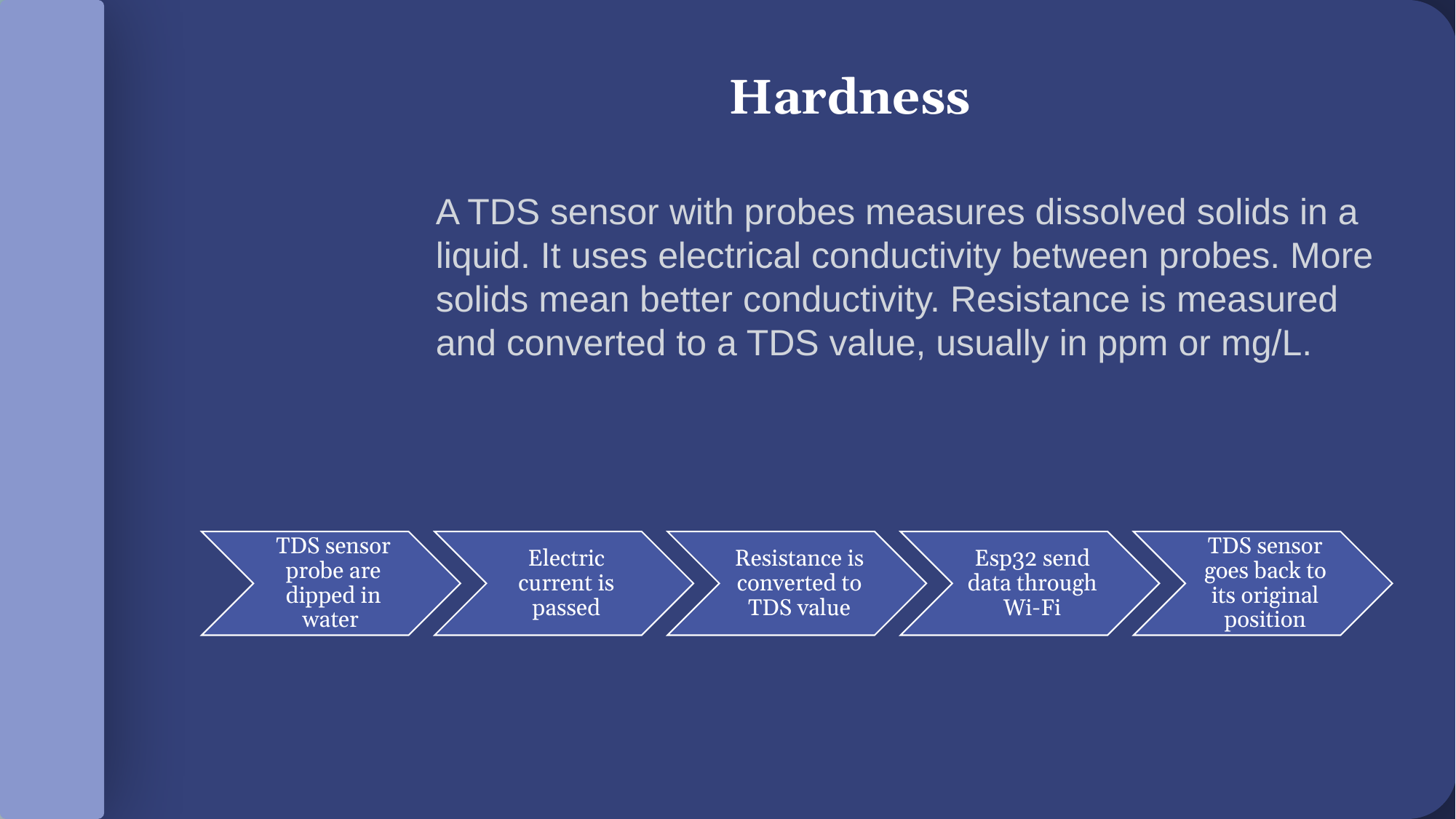

Hardness
TDS sensor probe are dipped in water
Electric current is passed
Resistance is converted to TDS value
Esp32 send data through Wi-Fi
TDS sensor goes back to its original position
A TDS sensor with probes measures dissolved solids in a liquid. It uses electrical conductivity between probes. More solids mean better conductivity. Resistance is measured and converted to a TDS value, usually in ppm or mg/L.